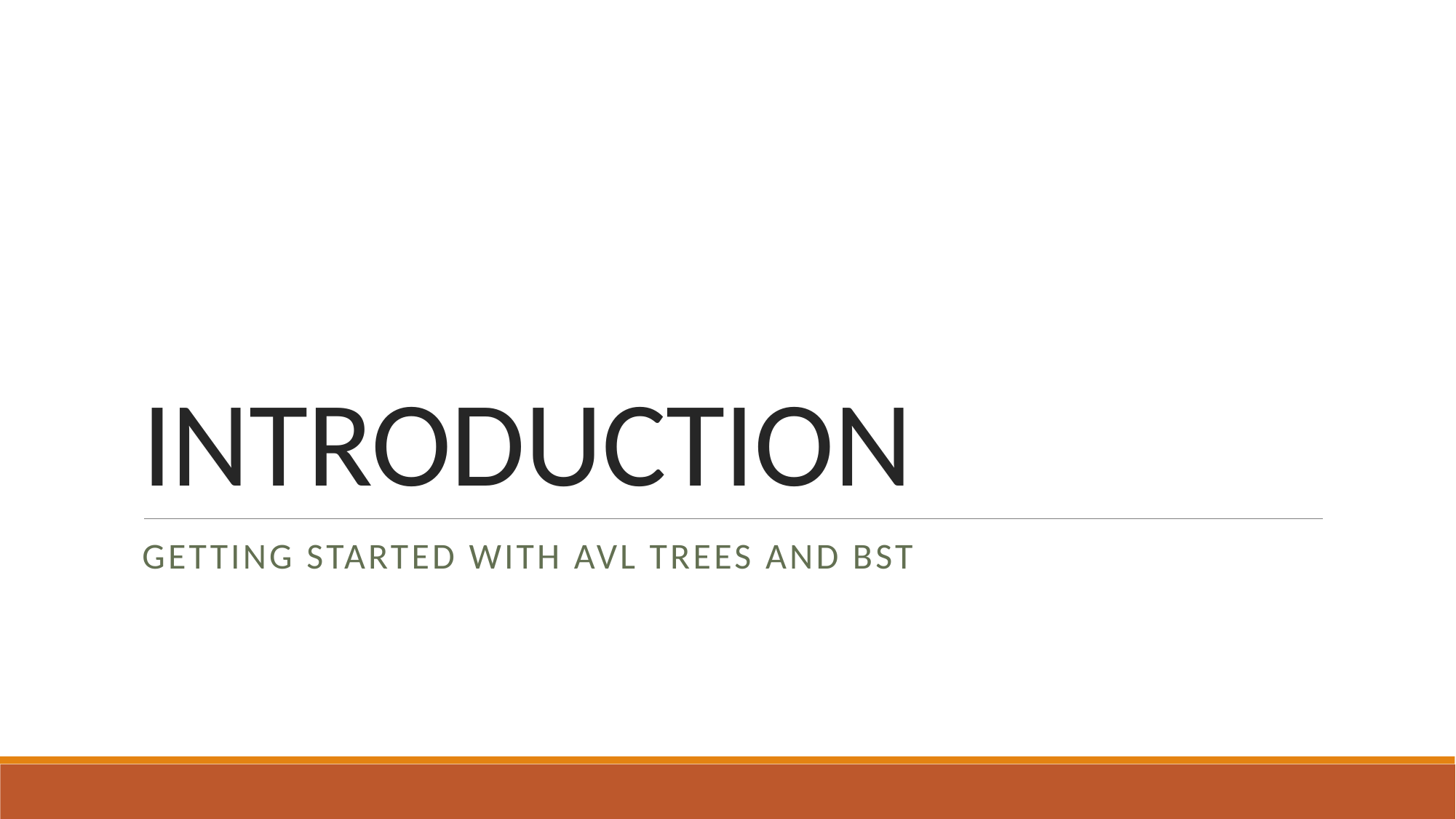

# INTRODUCTION
GETTING STARTED WITH AVL TREES AND BST